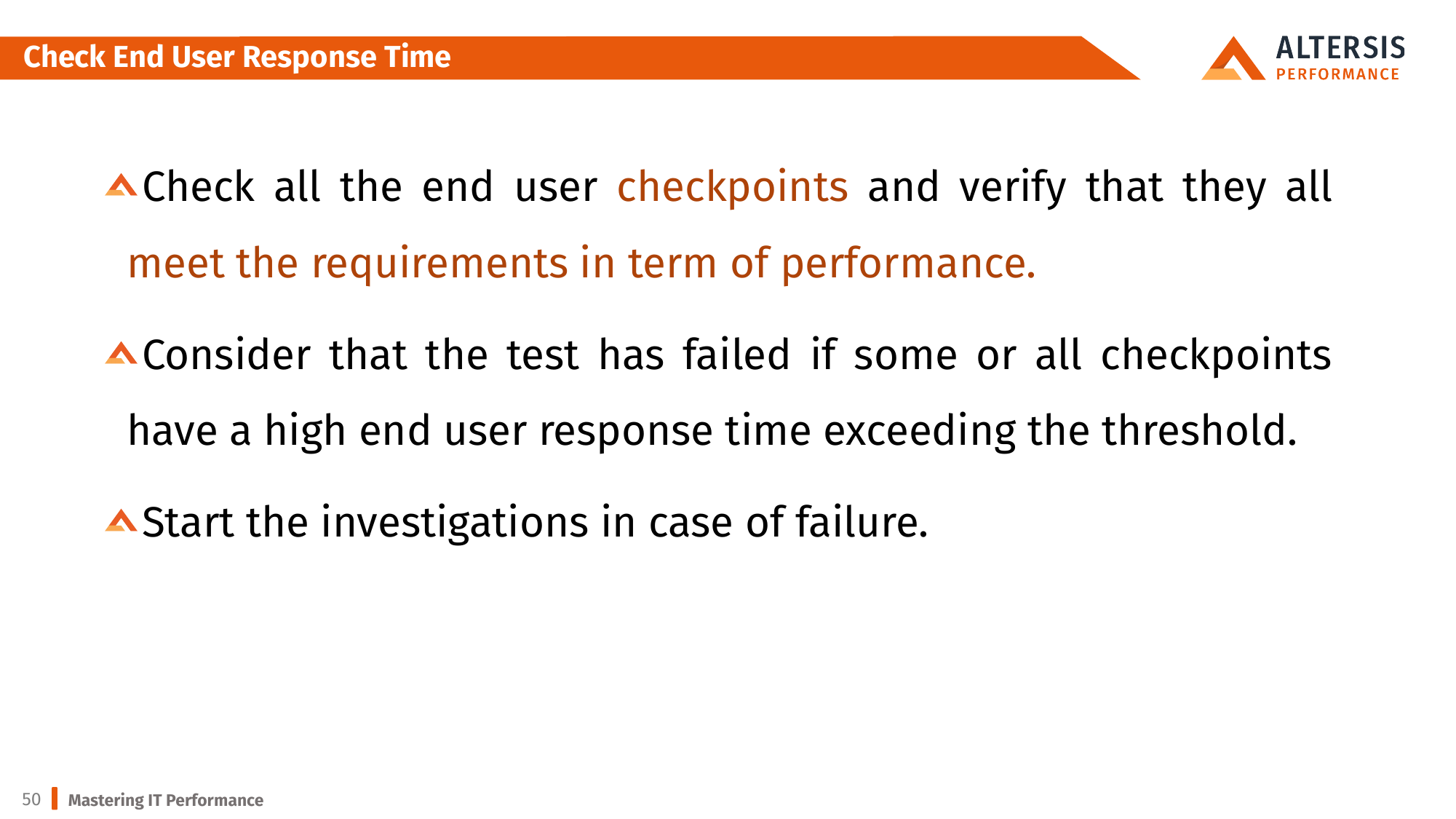

# Check End User Response Time
Check all the end user checkpoints and verify that they all meet the requirements in term of performance.
Consider that the test has failed if some or all checkpoints have a high end user response time exceeding the threshold.
Start the investigations in case of failure.
Mastering IT Performance